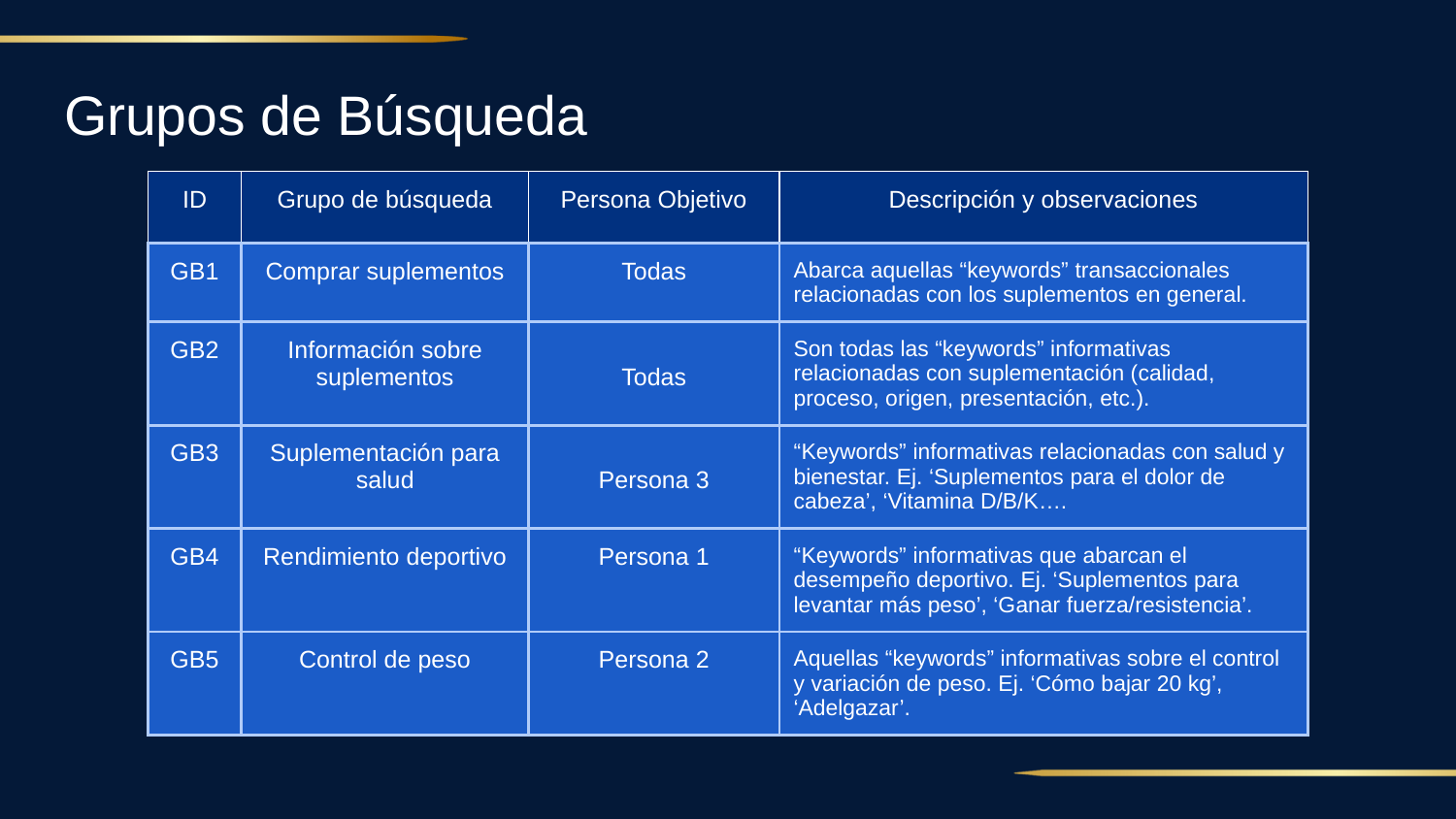

# Grupos de Búsqueda
| ID | Grupo de búsqueda | Persona Objetivo | Descripción y observaciones |
| --- | --- | --- | --- |
| GB1 | Comprar suplementos | Todas | Abarca aquellas “keywords” transaccionales relacionadas con los suplementos en general. |
| GB2 | Información sobre suplementos | Todas | Son todas las “keywords” informativas relacionadas con suplementación (calidad, proceso, origen, presentación, etc.). |
| GB3 | Suplementación para salud | Persona 3 | “Keywords” informativas relacionadas con salud y bienestar. Ej. ‘Suplementos para el dolor de cabeza’, ‘Vitamina D/B/K…. |
| GB4 | Rendimiento deportivo | Persona 1 | “Keywords” informativas que abarcan el desempeño deportivo. Ej. ‘Suplementos para levantar más peso’, ‘Ganar fuerza/resistencia’. |
| GB5 | Control de peso | Persona 2 | Aquellas “keywords” informativas sobre el control y variación de peso. Ej. ‘Cómo bajar 20 kg’, ‘Adelgazar’. |